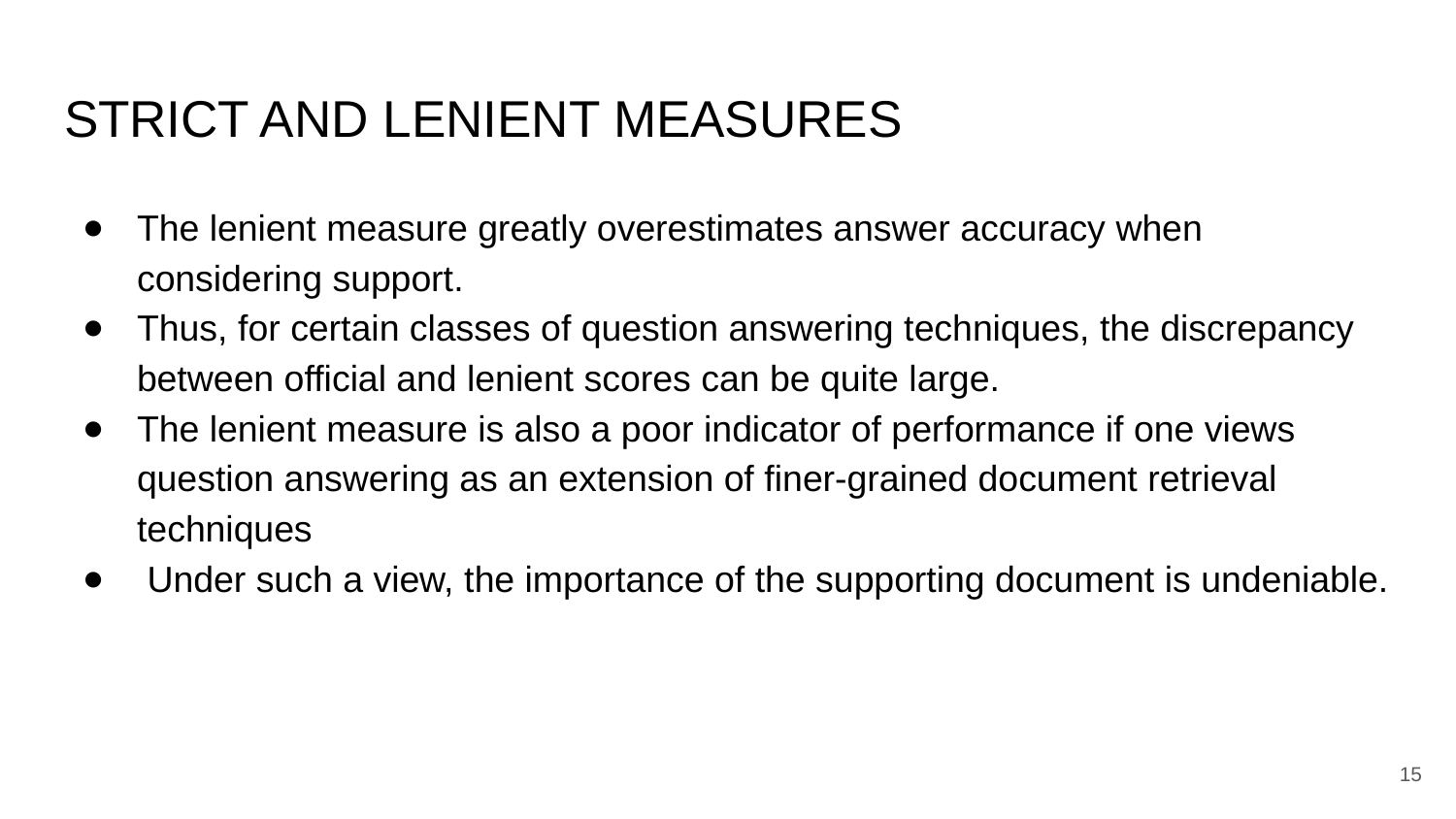

# STRICT AND LENIENT MEASURES

The lenient measure greatly overestimates answer accuracy when considering support.
Thus, for certain classes of question answering techniques, the discrepancy between official and lenient scores can be quite large.
The lenient measure is also a poor indicator of performance if one views question answering as an extension of finer-grained document retrieval techniques
 Under such a view, the importance of the supporting document is undeniable.
15